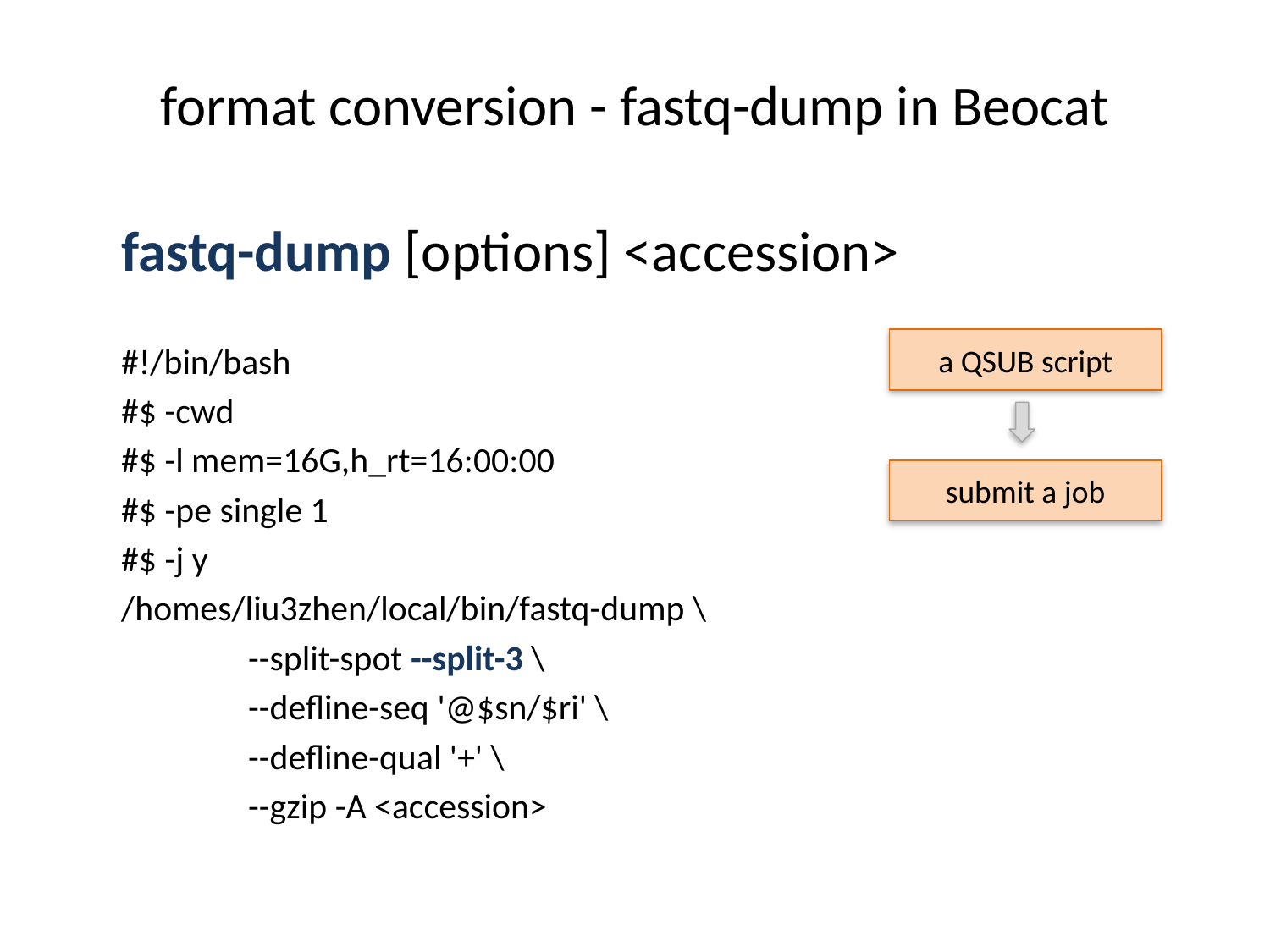

# format conversion - fastq-dump in Beocat
fastq-dump [options] <accession>

#!/bin/bash
#$ -cwd
#$ -l mem=16G,h_rt=16:00:00
#$ -pe single 1
#$ -j y
/homes/liu3zhen/local/bin/fastq-dump \
	--split-spot --split-3 \
	--defline-seq '@$sn/$ri' \
	--defline-qual '+' \
	--gzip -A <accession>
a QSUB script

submit a job